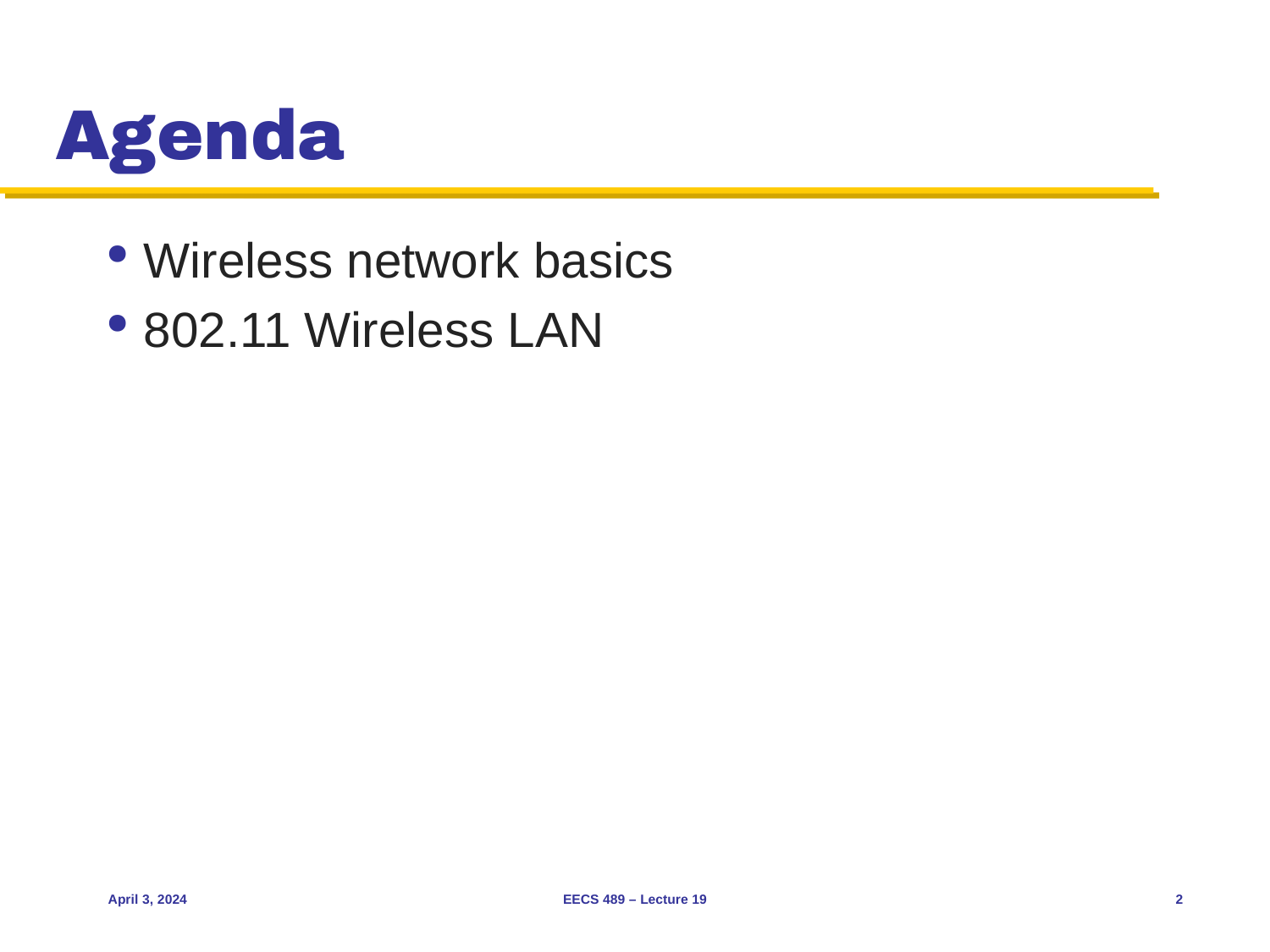

# Agenda
Wireless network basics
802.11 Wireless LAN
April 3, 2024
EECS 489 – Lecture 19
2